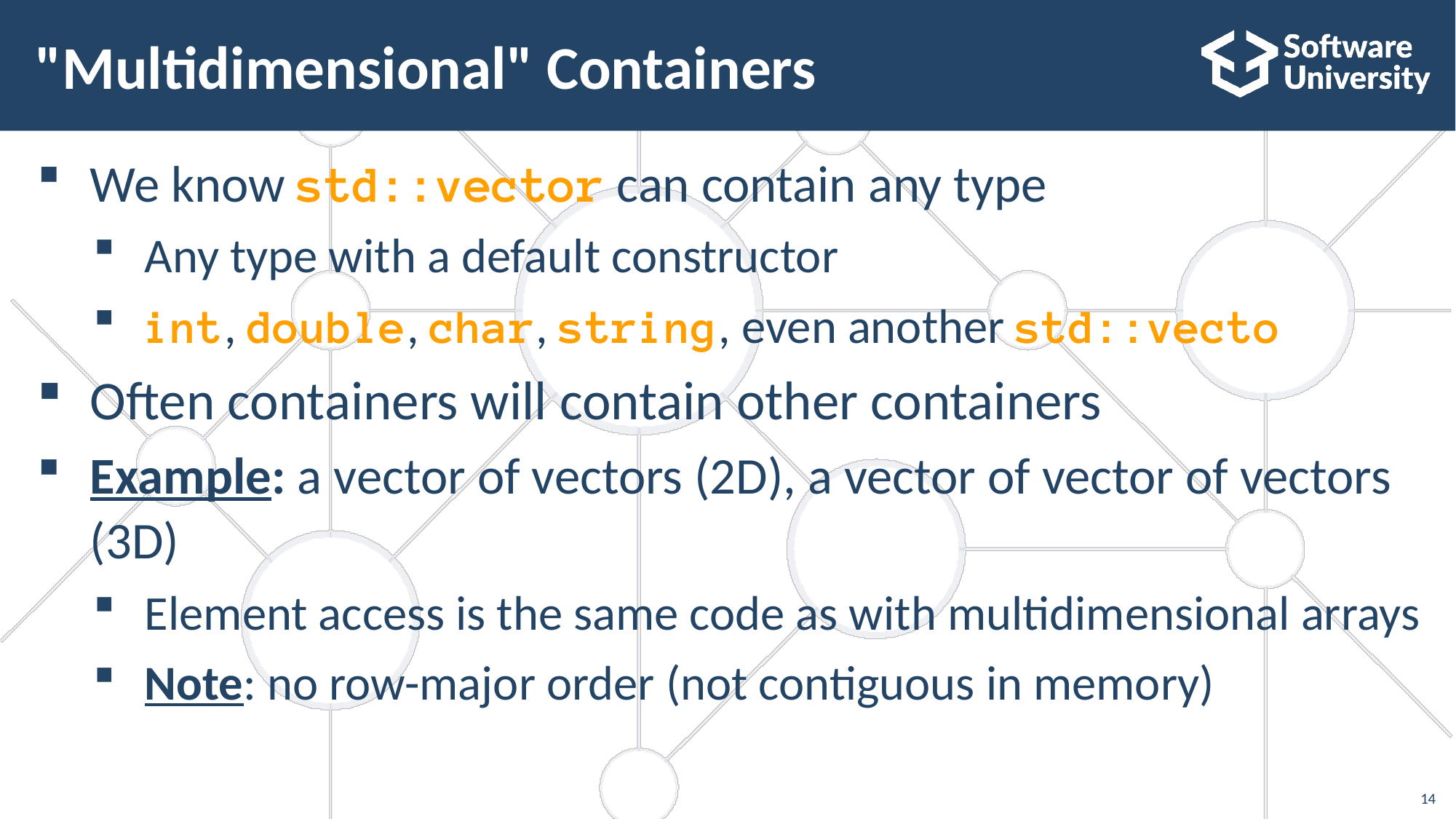

# "Multidimensional" Containers
We know std::vector can contain any type
Any type with a default constructor
int, double, char, string, even another std::vecto
Often containers will contain other containers
Example: a vector of vectors (2D), a vector of vector of vectors (3D)
Element access is the same code as with multidimensional arrays
Note: no row-major order (not contiguous in memory)
14